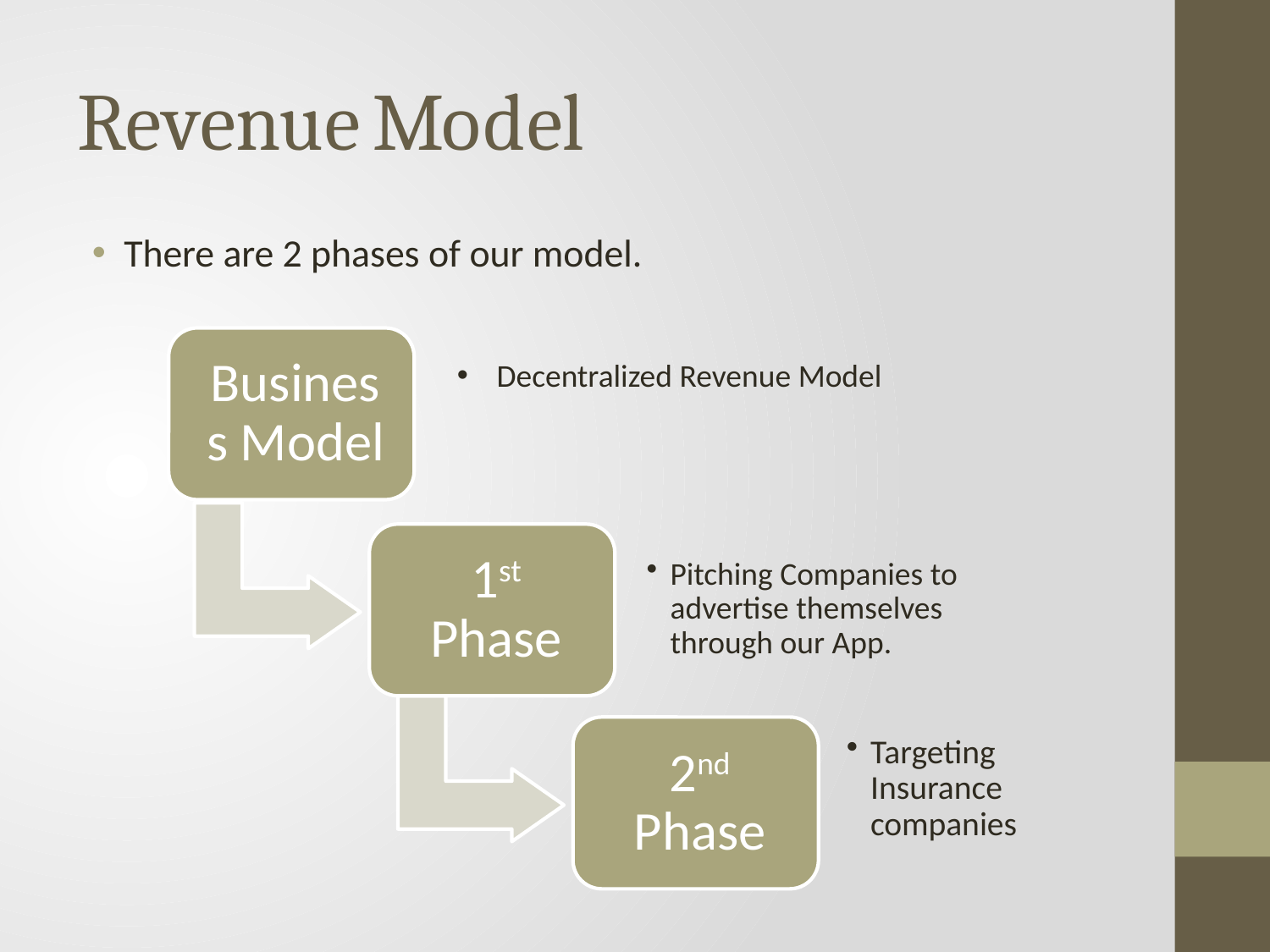

# Revenue Model
There are 2 phases of our model.
Business Model
1st Phase
Pitching Companies to advertise themselves through our App.
2nd Phase
Targeting Insurance companies
Decentralized Revenue Model